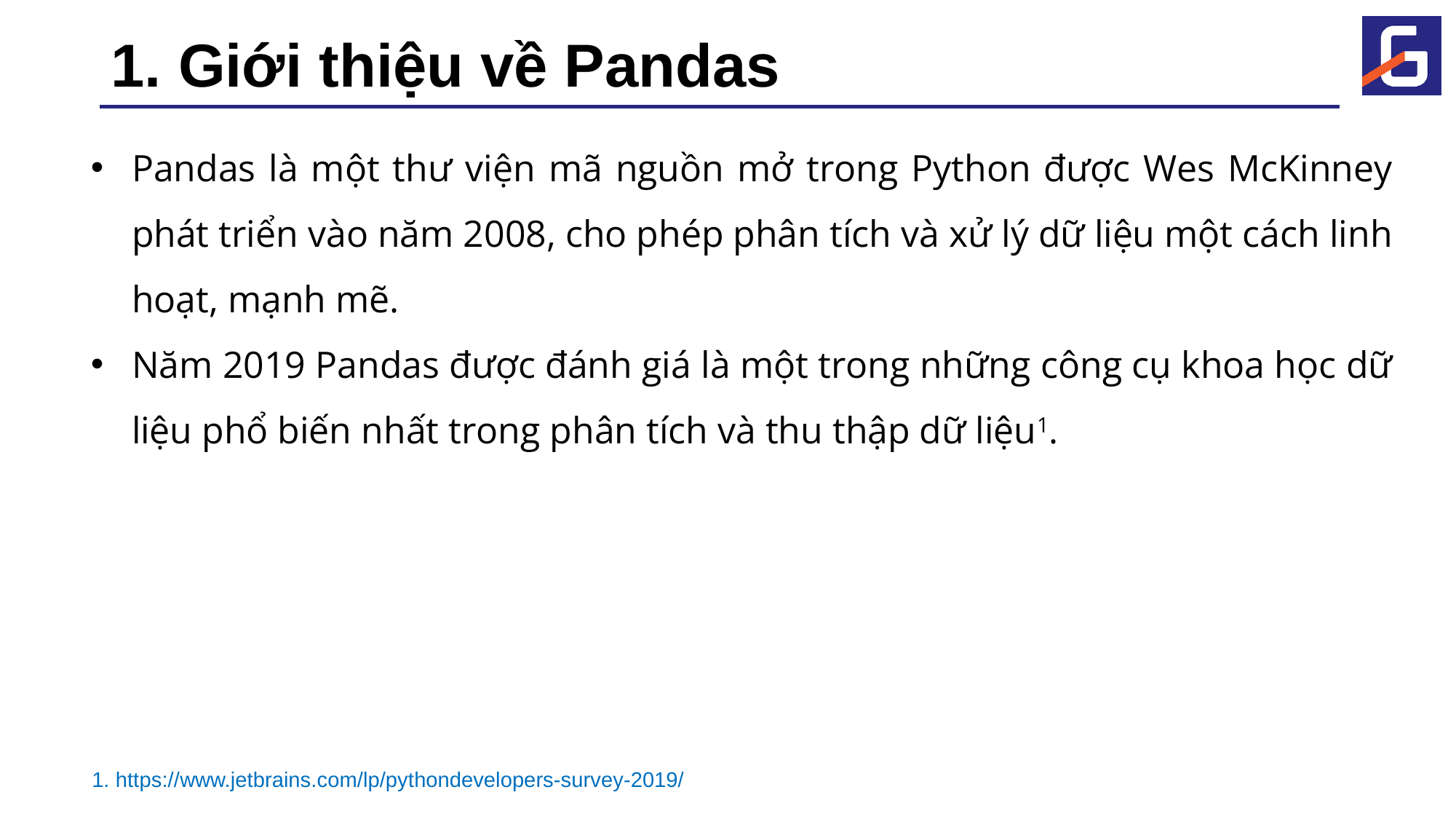

# 1. Giới thiệu về Pandas
Pandas là một thư viện mã nguồn mở trong Python được Wes McKinney phát triển vào năm 2008, cho phép phân tích và xử lý dữ liệu một cách linh hoạt, mạnh mẽ.
Năm 2019 Pandas được đánh giá là một trong những công cụ khoa học dữ liệu phổ biến nhất trong phân tích và thu thập dữ liệu1.
1. https://www.jetbrains.com/lp/pythondevelopers-survey-2019/